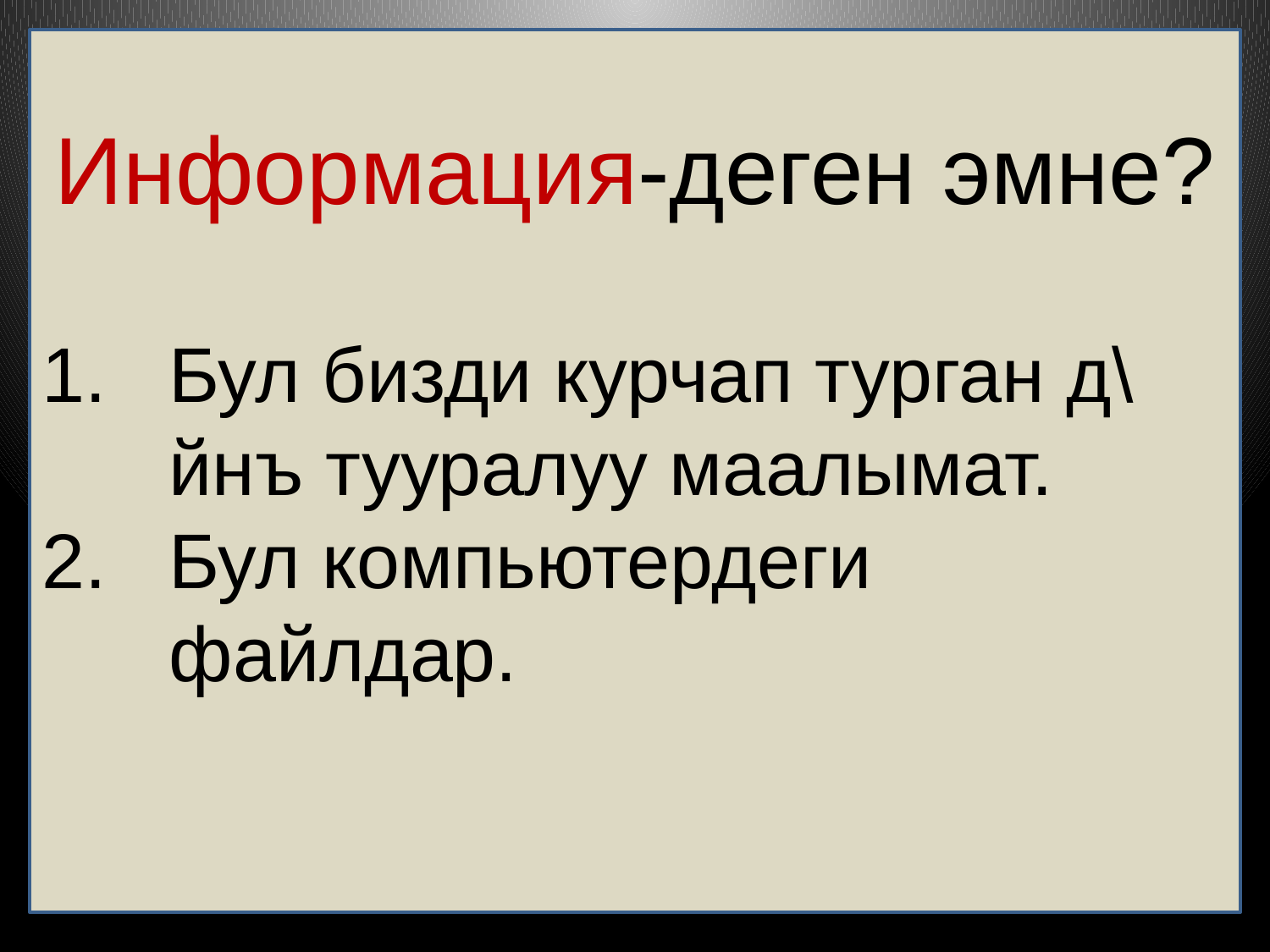

Информация-деген эмне?

Бул бизди курчап турган д\йнъ тууралуу маалымат.
Бул компьютердеги файлдар.